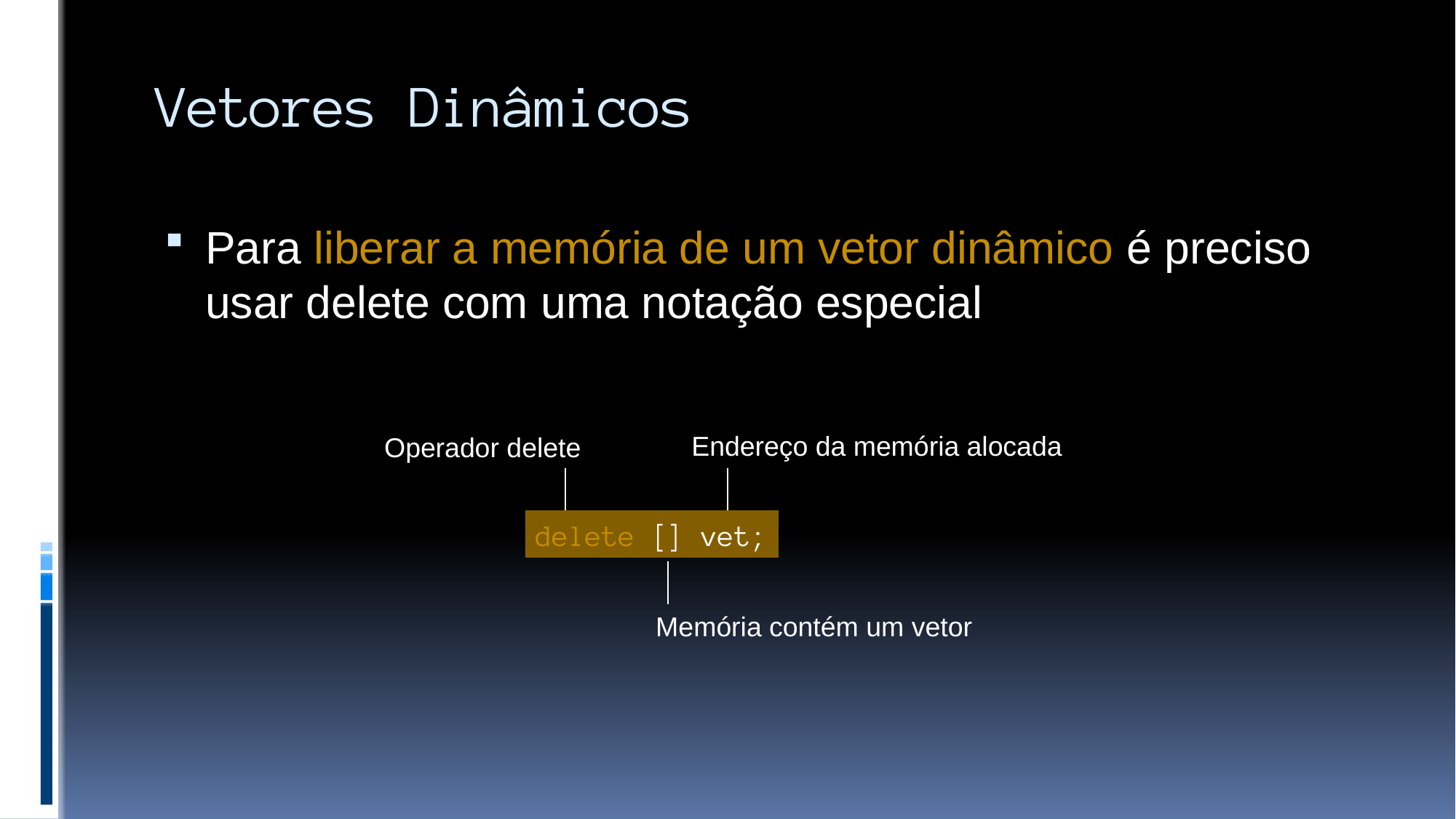

# Vetores Dinâmicos
Para liberar a memória de um vetor dinâmico é preciso usar delete com uma notação especial

Endereço da memória alocada
Operador delete
delete [] vet;
Memória contém um vetor